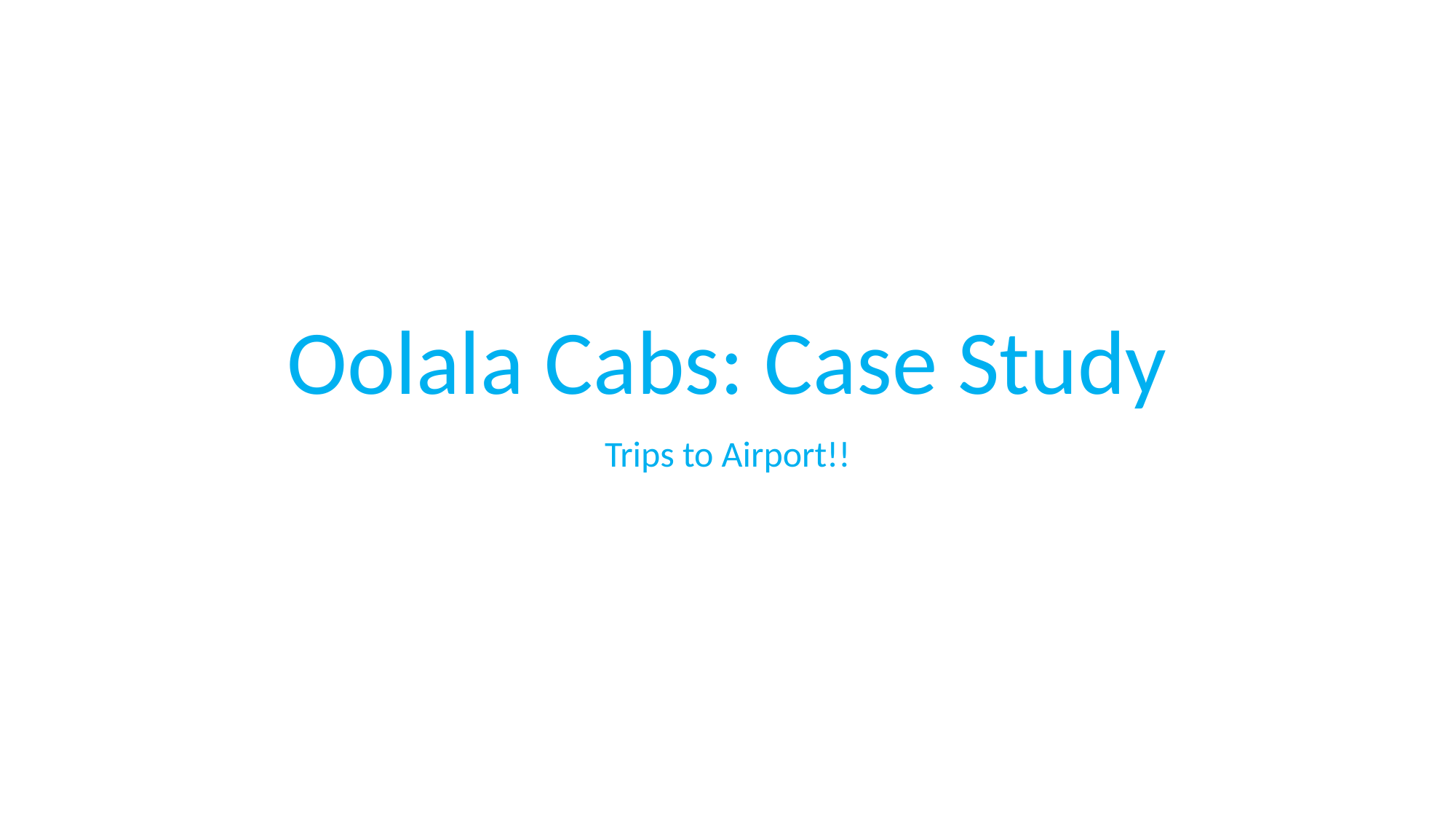

# Oolala Cabs: Case Study
Trips to Airport!!